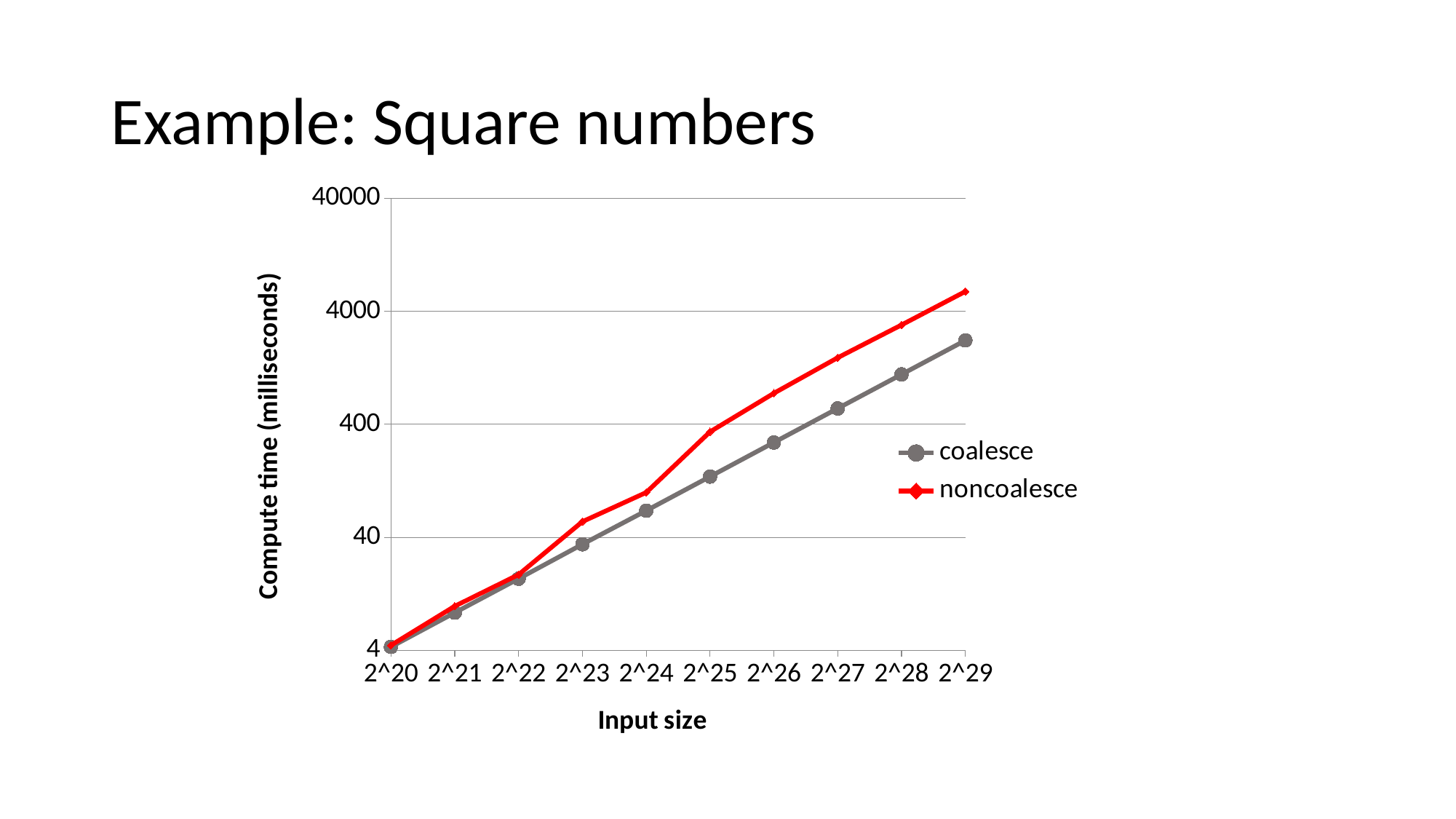

# Example: Square numbers

### Chart

| Category | coalesce | noncoalesce |
|---|---|---|
| 2^20 | 4.289568 | 4.429632 |
| 2^21 | 8.611136 | 9.826272 |
| 2^22 | 17.20691100000001 | 18.689856 |
| 2^23 | 34.703392 | 55.062527 |
| 2^24 | 68.86035199999998 | 99.67517099999986 |
| 2^25 | 137.826233 | 343.635803 |
| 2^26 | 276.332123 | 753.549683 |
| 2^27 | 552.890503 | 1554.658813 |
| 2^28 | 1106.131592 | 3029.75 |
| 2^29 | 2211.765381 | 5988.902344 |